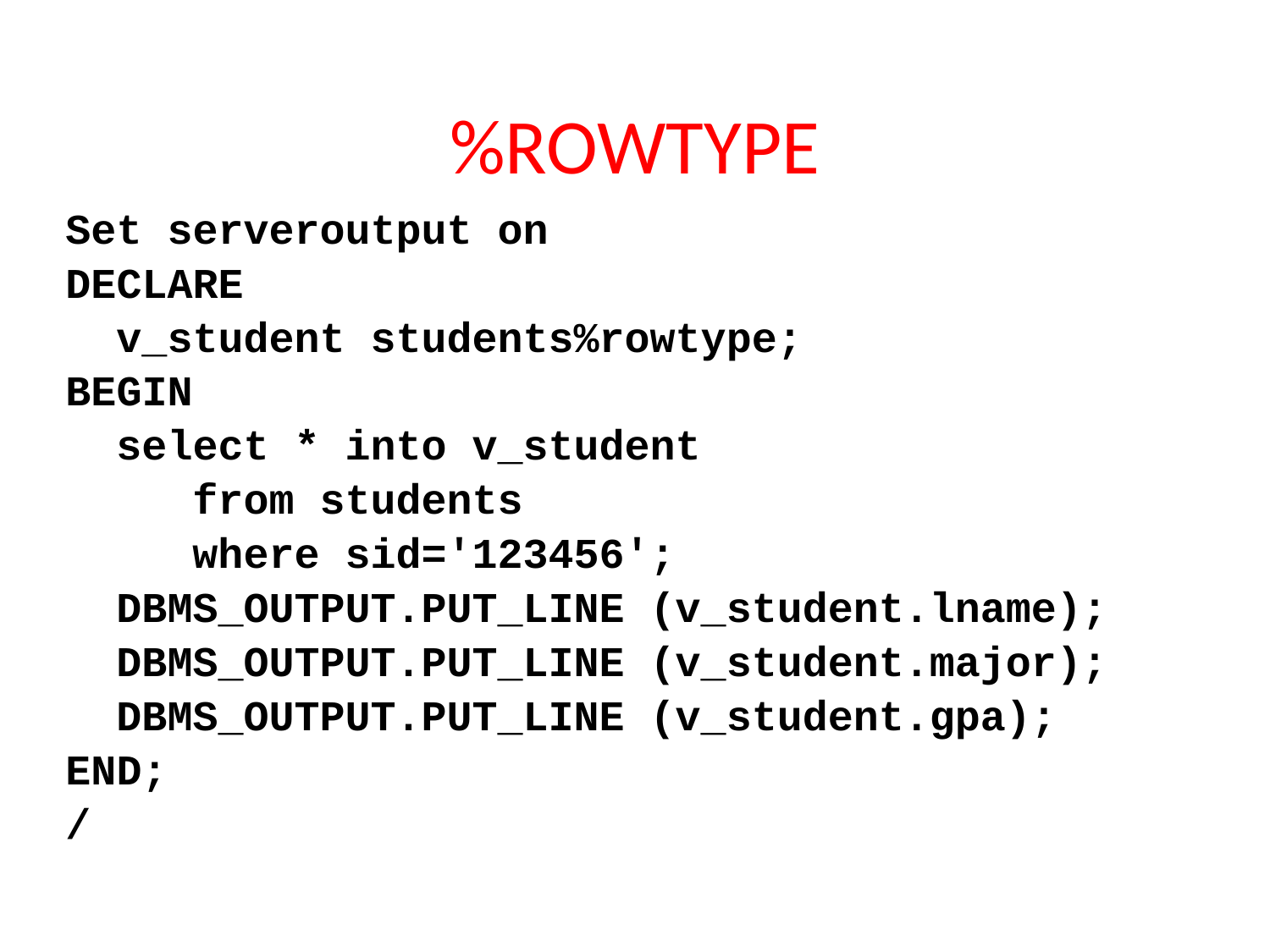

# %ROWTYPE
Set serveroutput on
DECLARE
  v_student students%rowtype;
BEGIN
  select * into v_student
     from students
     where sid='123456';
  DBMS_OUTPUT.PUT_LINE (v_student.lname);
  DBMS_OUTPUT.PUT_LINE (v_student.major);
  DBMS_OUTPUT.PUT_LINE (v_student.gpa);
END;
/